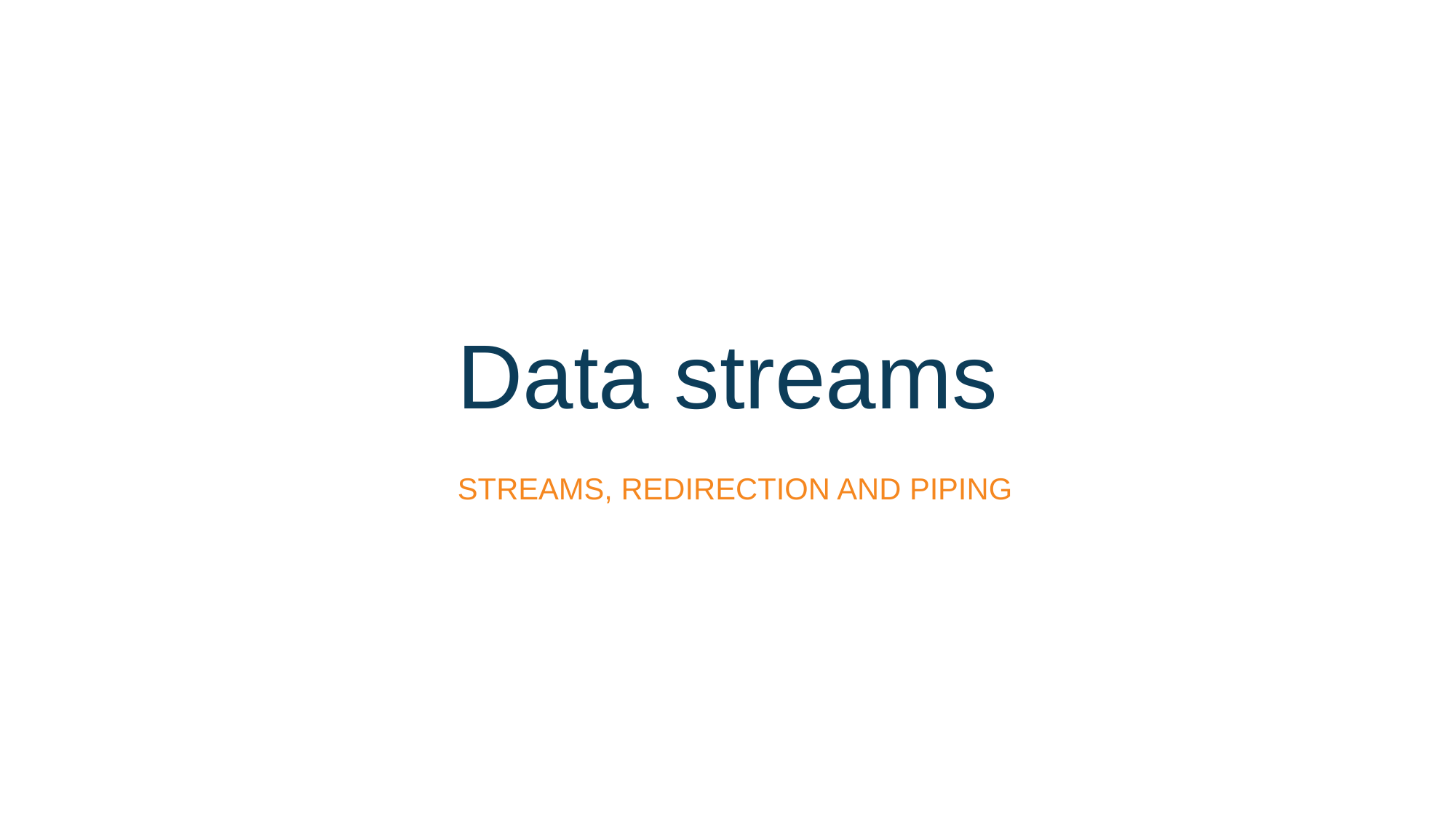

# Data streams
STREAMS, REDIRECTION AND PIPING